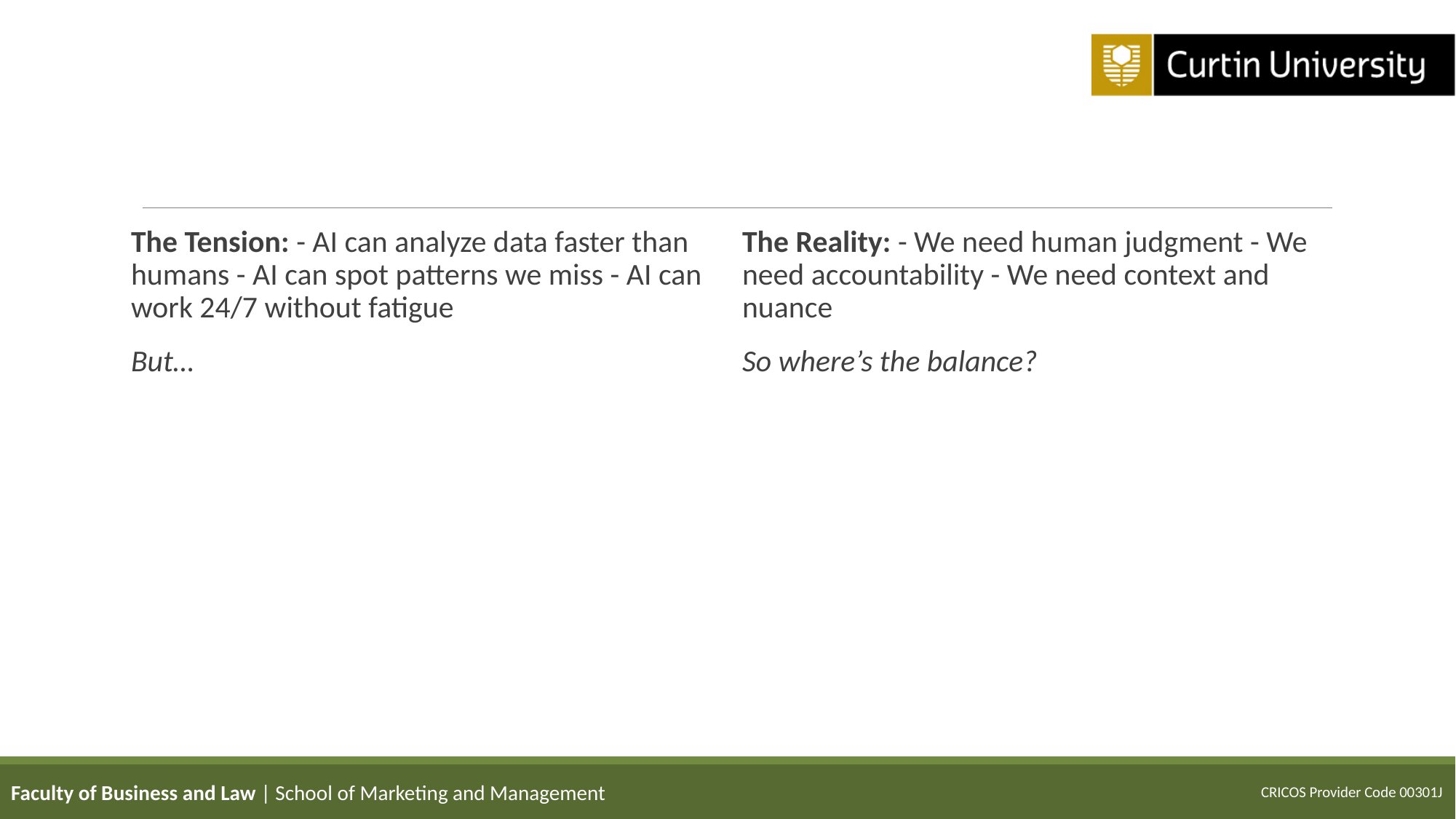

The Tension: - AI can analyze data faster than humans - AI can spot patterns we miss - AI can work 24/7 without fatigue
But…
The Reality: - We need human judgment - We need accountability - We need context and nuance
So where’s the balance?
Faculty of Business and Law | School of Marketing and Management